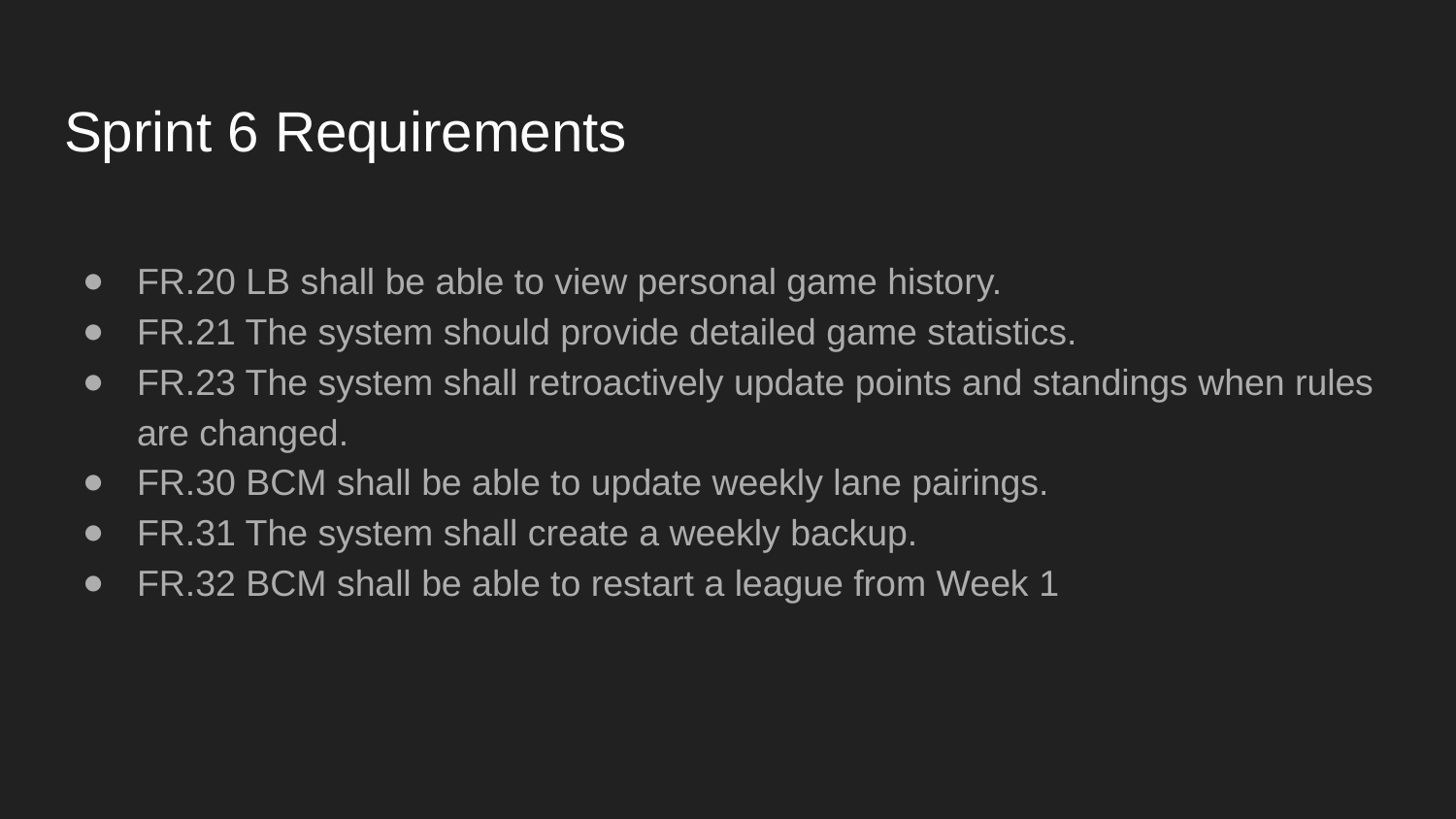

# Sprint 6 Requirements

FR.20 LB shall be able to view personal game history.
FR.21 The system should provide detailed game statistics.
FR.23 The system shall retroactively update points and standings when rules are changed.
FR.30 BCM shall be able to update weekly lane pairings.
FR.31 The system shall create a weekly backup.
FR.32 BCM shall be able to restart a league from Week 1